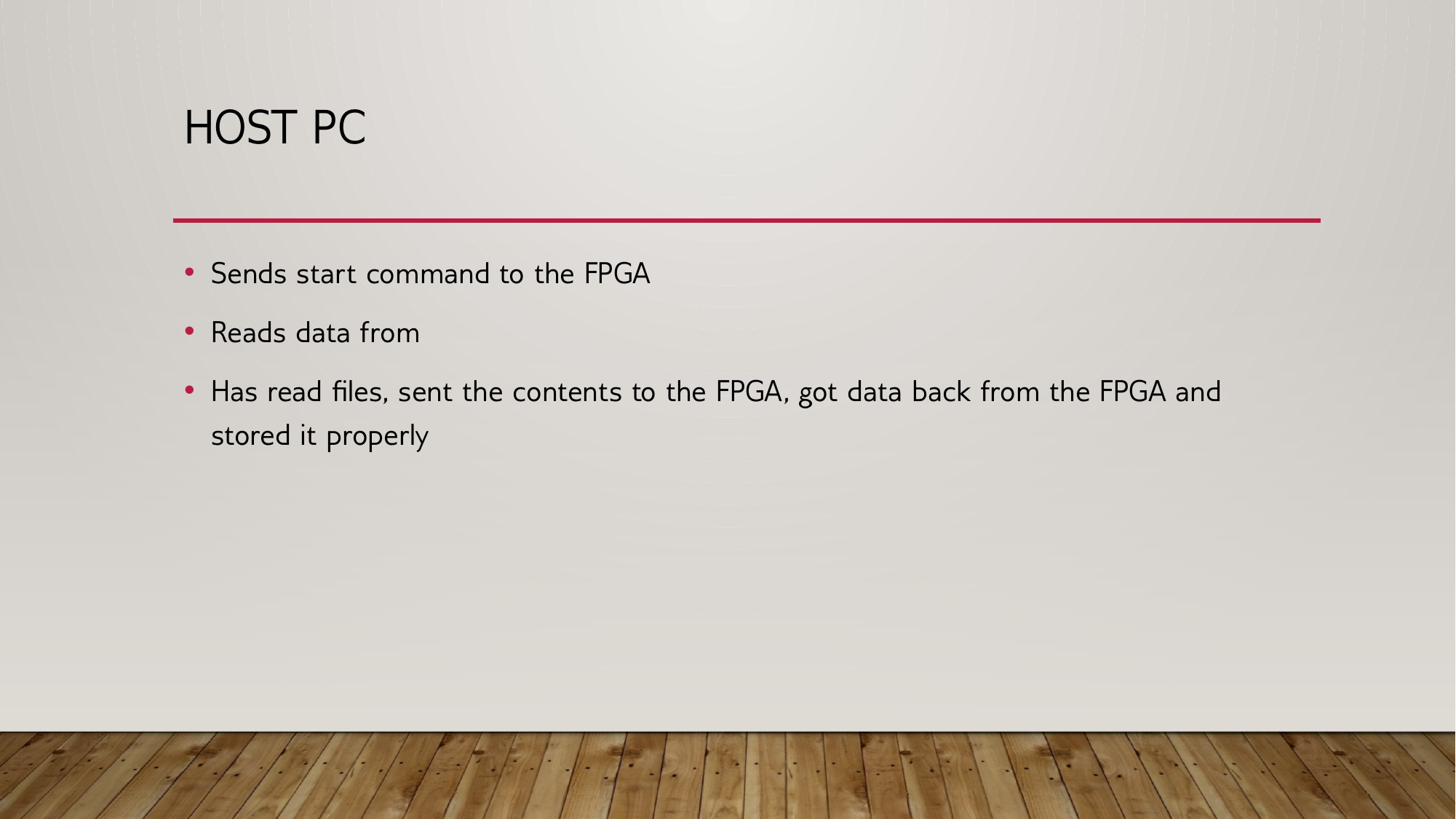

# Host PC
Sends start command to the FPGA
Reads data from
Has read files, sent the contents to the FPGA, got data back from the FPGA and stored it properly